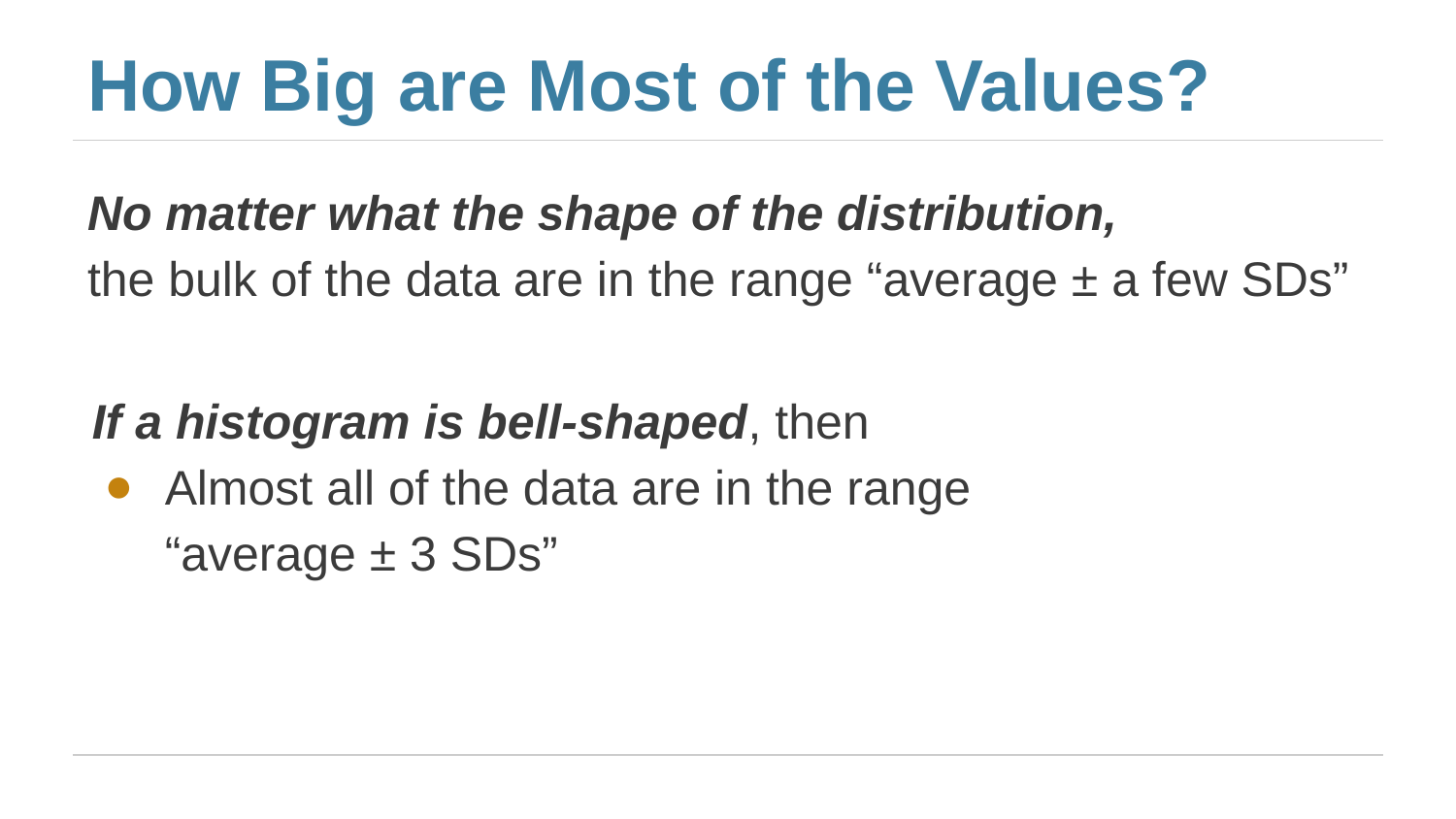

# How Big are Most of the Values?
No matter what the shape of the distribution,
the bulk of the data are in the range “average ± a few SDs”
If a histogram is bell-shaped, then
Almost all of the data are in the range
“average ± 3 SDs”